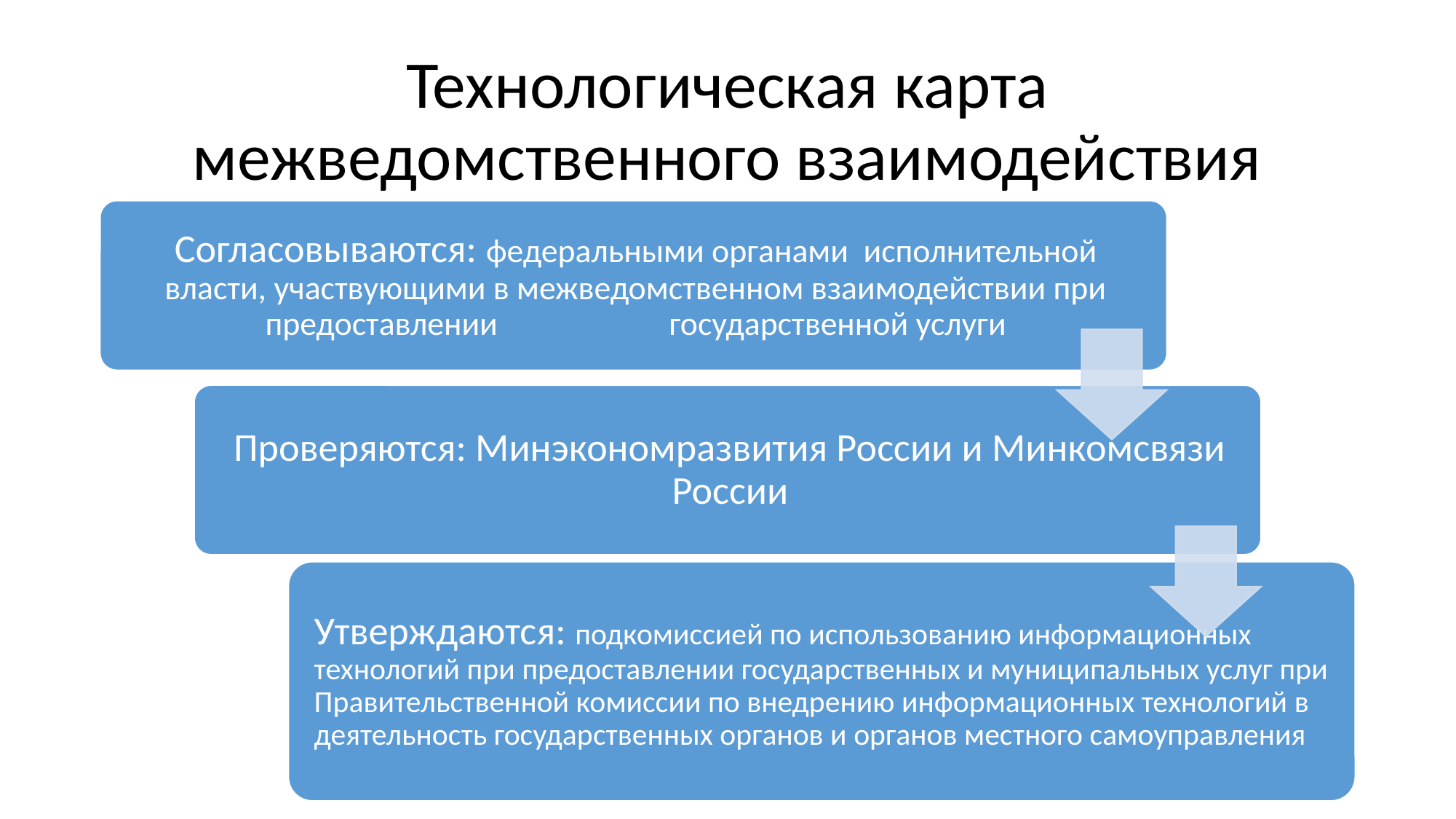

# Технологическая карта межведомственного взаимодействия
Согласовываются: федеральными органами  исполнительной власти, участвующими в межведомственном взаимодействии при предоставлении                       государственной услуги
Проверяются: Минэкономразвития России и Минкомсвязи России
Утверждаются: подкомиссией по использованию информационных технологий при предоставлении государственных и муниципальных услуг при Правительственной комиссии по внедрению информационных технологий в деятельность государственных органов и органов местного самоуправления